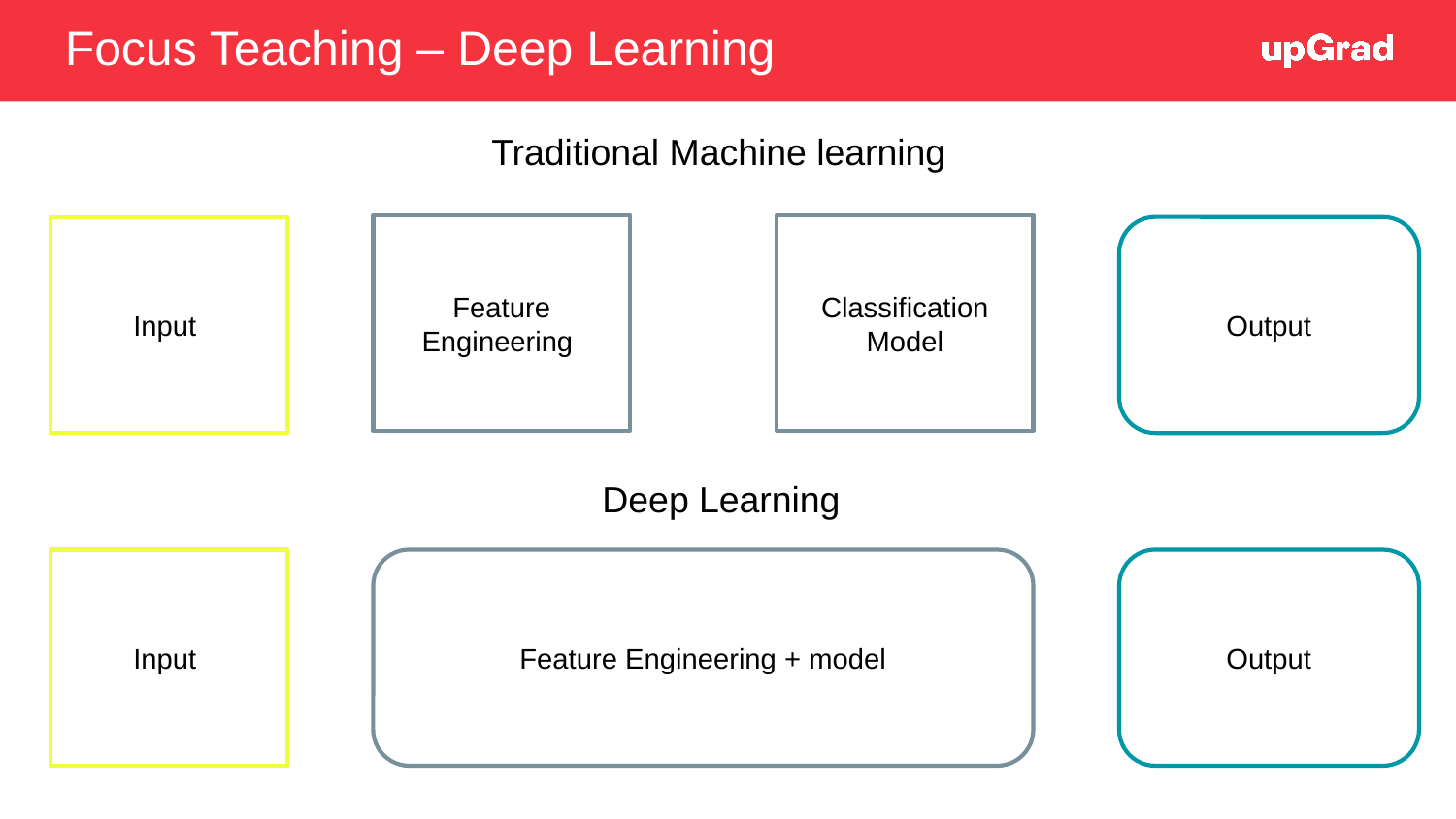

# Focus Teaching – Deep Learning
Traditional Machine learning
Feature Engineering
Classification Model
Input
Output
Deep Learning
Input
Feature Engineering + model
Output